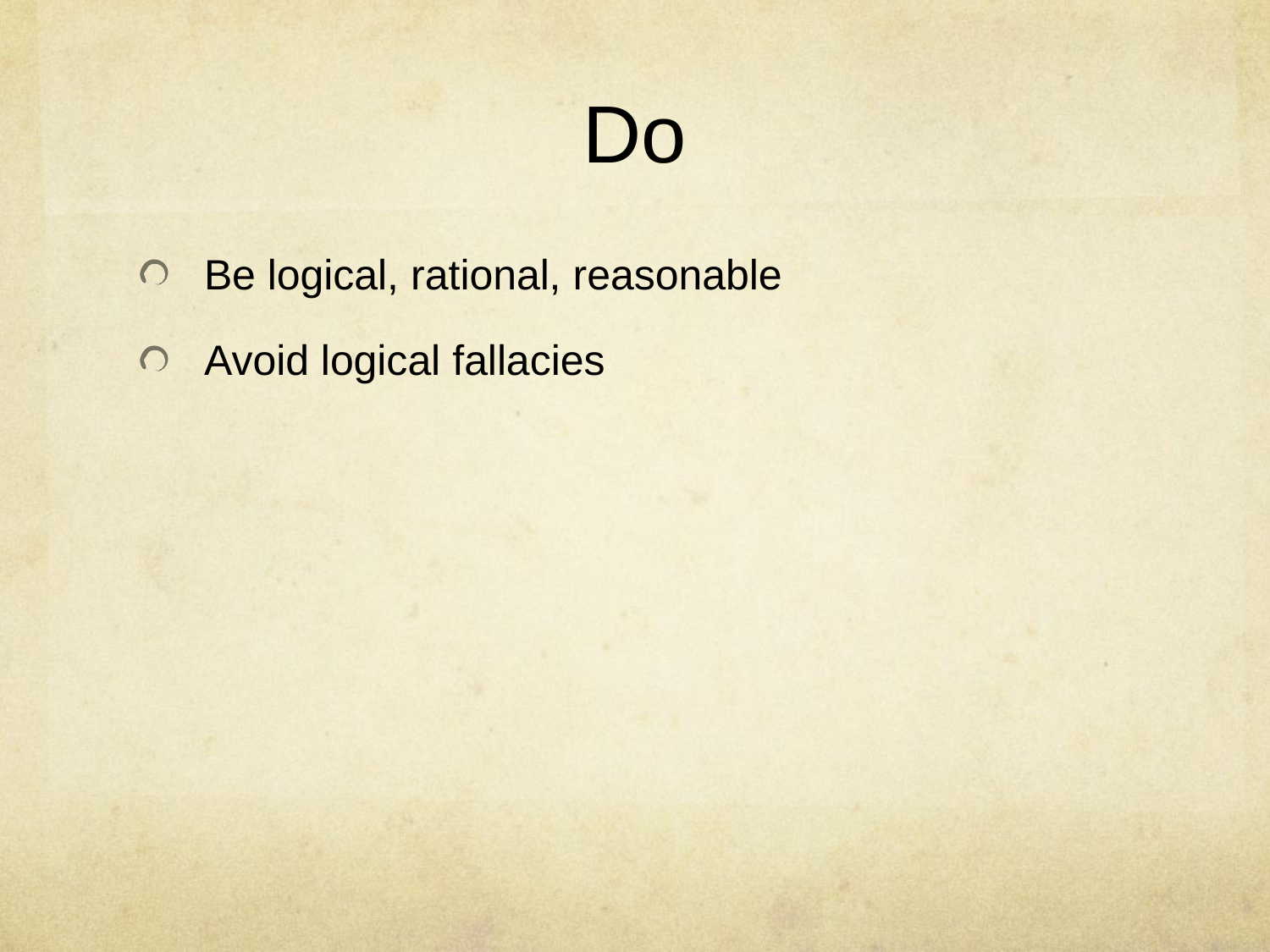

# Do
Be logical, rational, reasonable
Avoid logical fallacies